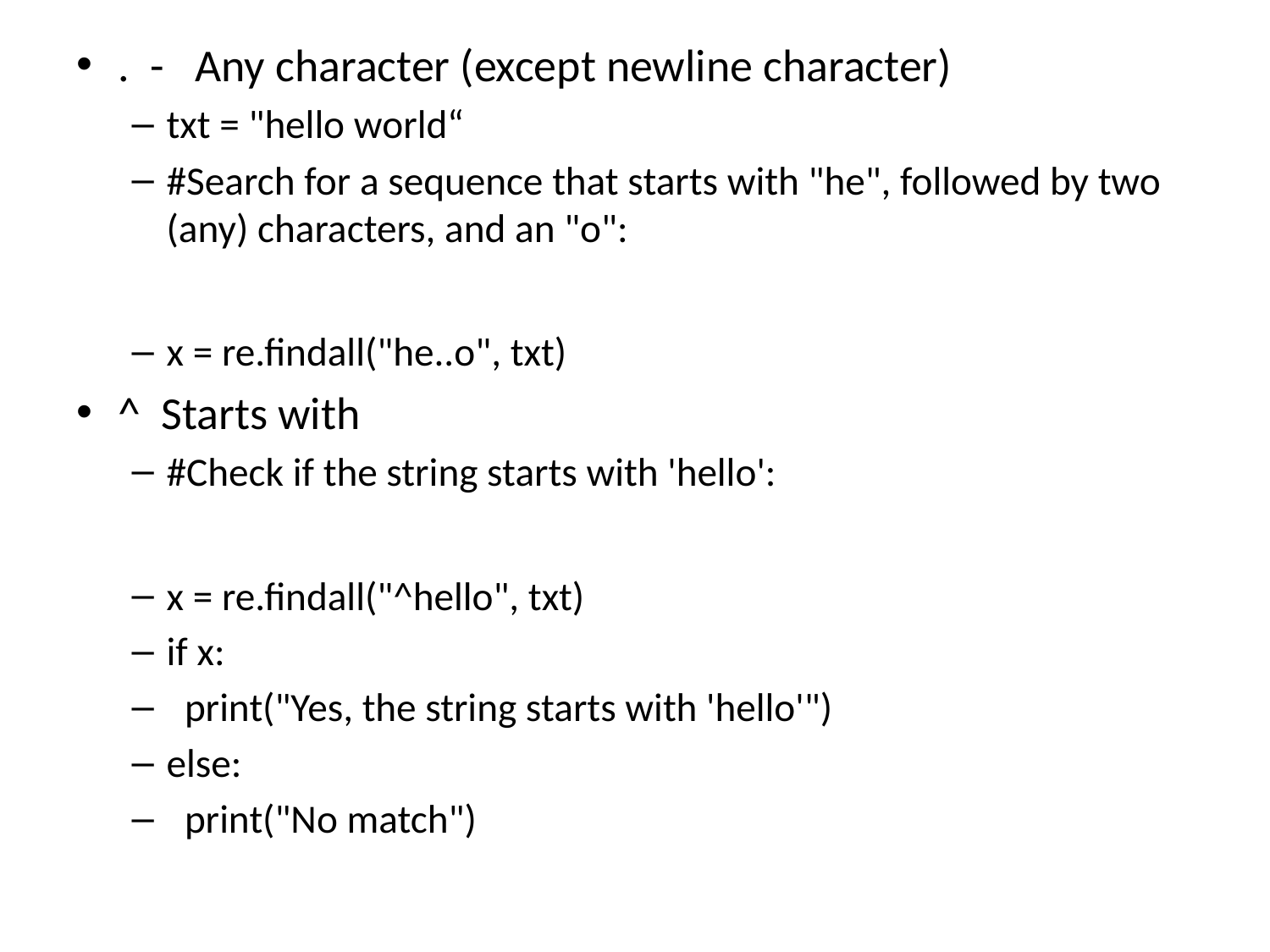

.  -   Any character (except newline character)
txt = "hello world“
#Search for a sequence that starts with "he", followed by two (any) characters, and an "o":

x = re.findall("he..o", txt)
^  Starts with
#Check if the string starts with 'hello':

x = re.findall("^hello", txt)
if x:
  print("Yes, the string starts with 'hello'")
else:
  print("No match")